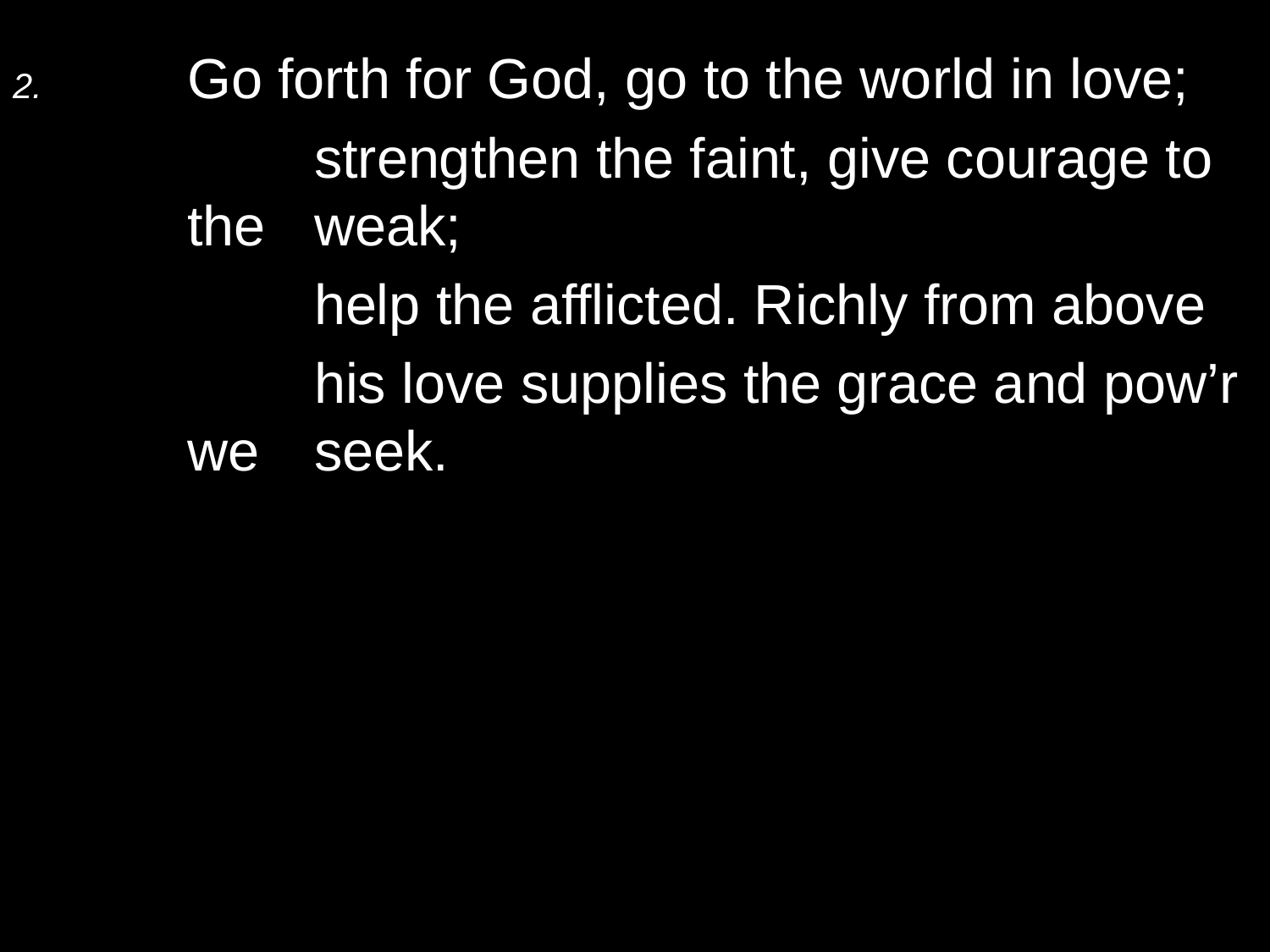

2.	Go forth for God, go to the world in love;
		strengthen the faint, give courage to the 	weak;
		help the afflicted. Richly from above
		his love supplies the grace and pow’r we 	seek.